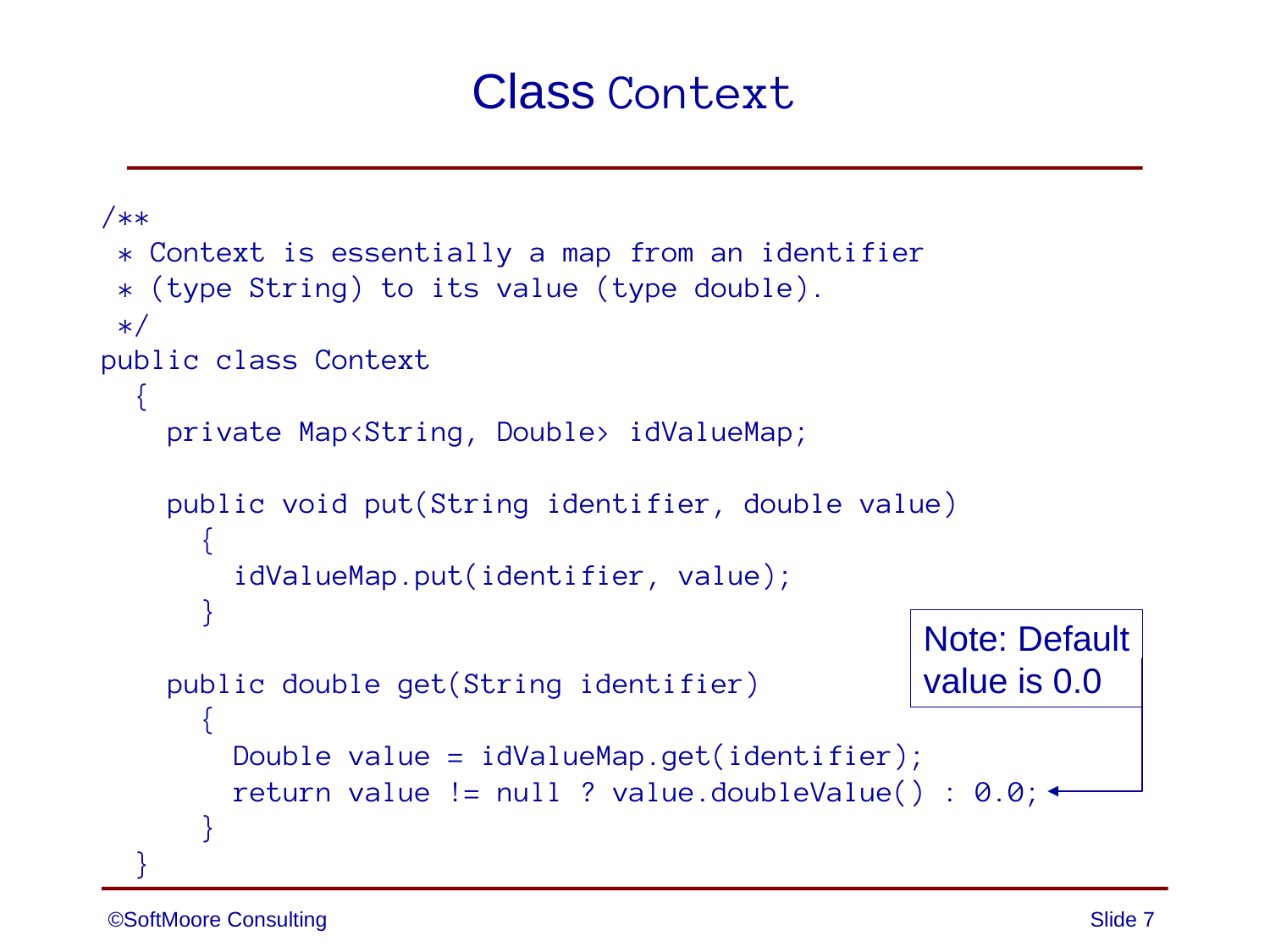

# Class Context
/**
 * Context is essentially a map from an identifier
 * (type String) to its value (type double).
 */
public class Context
  {
    private Map<String, Double> idValueMap;

    public void put(String identifier, double value)
      {
        idValueMap.put(identifier, value);
      }

    public double get(String identifier)
      {
        Double value = idValueMap.get(identifier);
        return value != null ? value.doubleValue() : 0.0;
      }
  }
Note: Default
value is 0.0

©SoftMoore Consulting
Slide 7